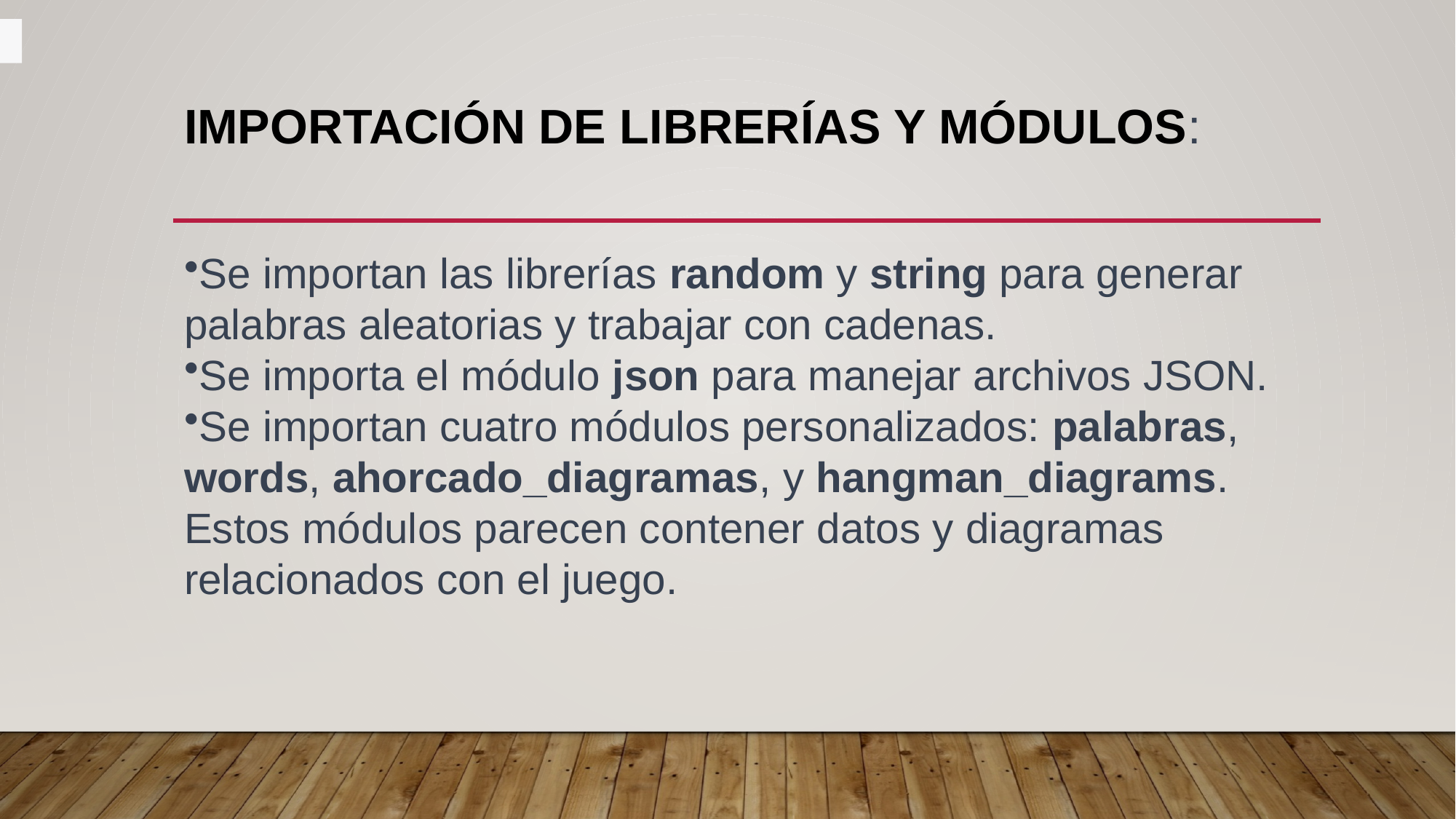

# Importación de Librerías y Módulos:
Se importan las librerías random y string para generar palabras aleatorias y trabajar con cadenas.
Se importa el módulo json para manejar archivos JSON.
Se importan cuatro módulos personalizados: palabras, words, ahorcado_diagramas, y hangman_diagrams. Estos módulos parecen contener datos y diagramas relacionados con el juego.